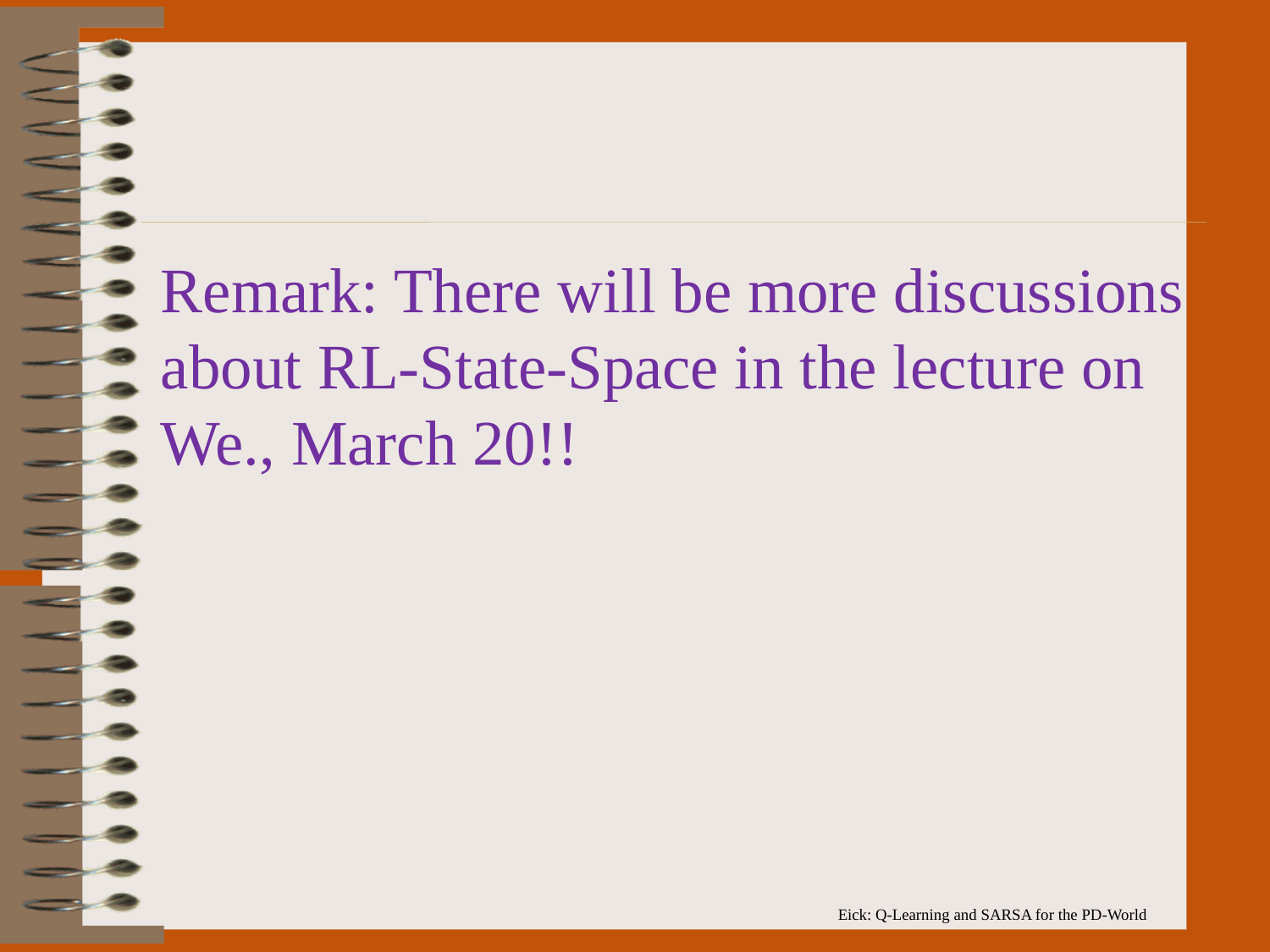

Remark: There will be more discussions about RL-State-Space in the lecture on We., March 20!!